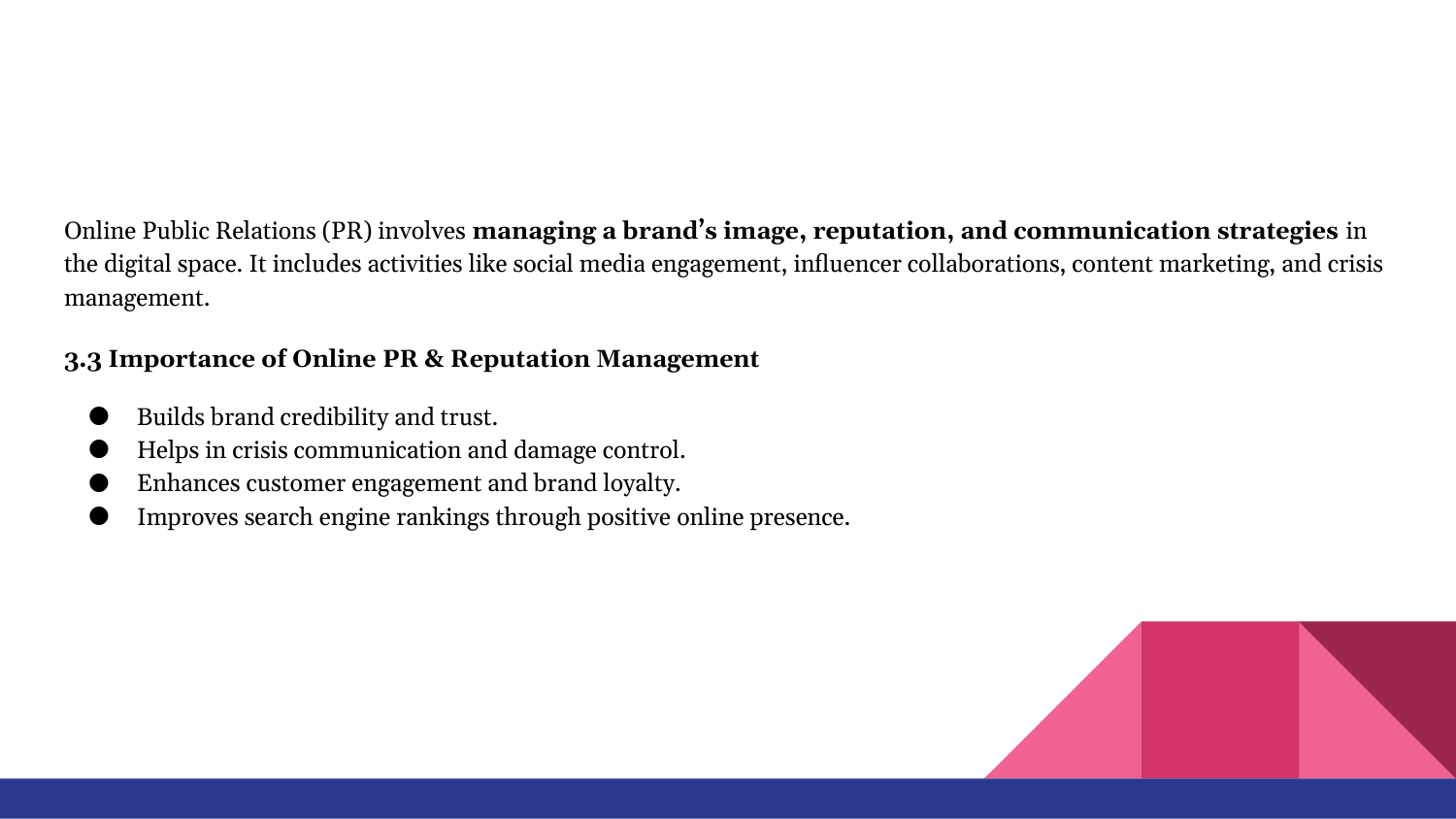

#
Online Public Relations (PR) involves managing a brand’s image, reputation, and communication strategies in the digital space. It includes activities like social media engagement, influencer collaborations, content marketing, and crisis management.
3.3 Importance of Online PR & Reputation Management
Builds brand credibility and trust.
Helps in crisis communication and damage control.
Enhances customer engagement and brand loyalty.
Improves search engine rankings through positive online presence.